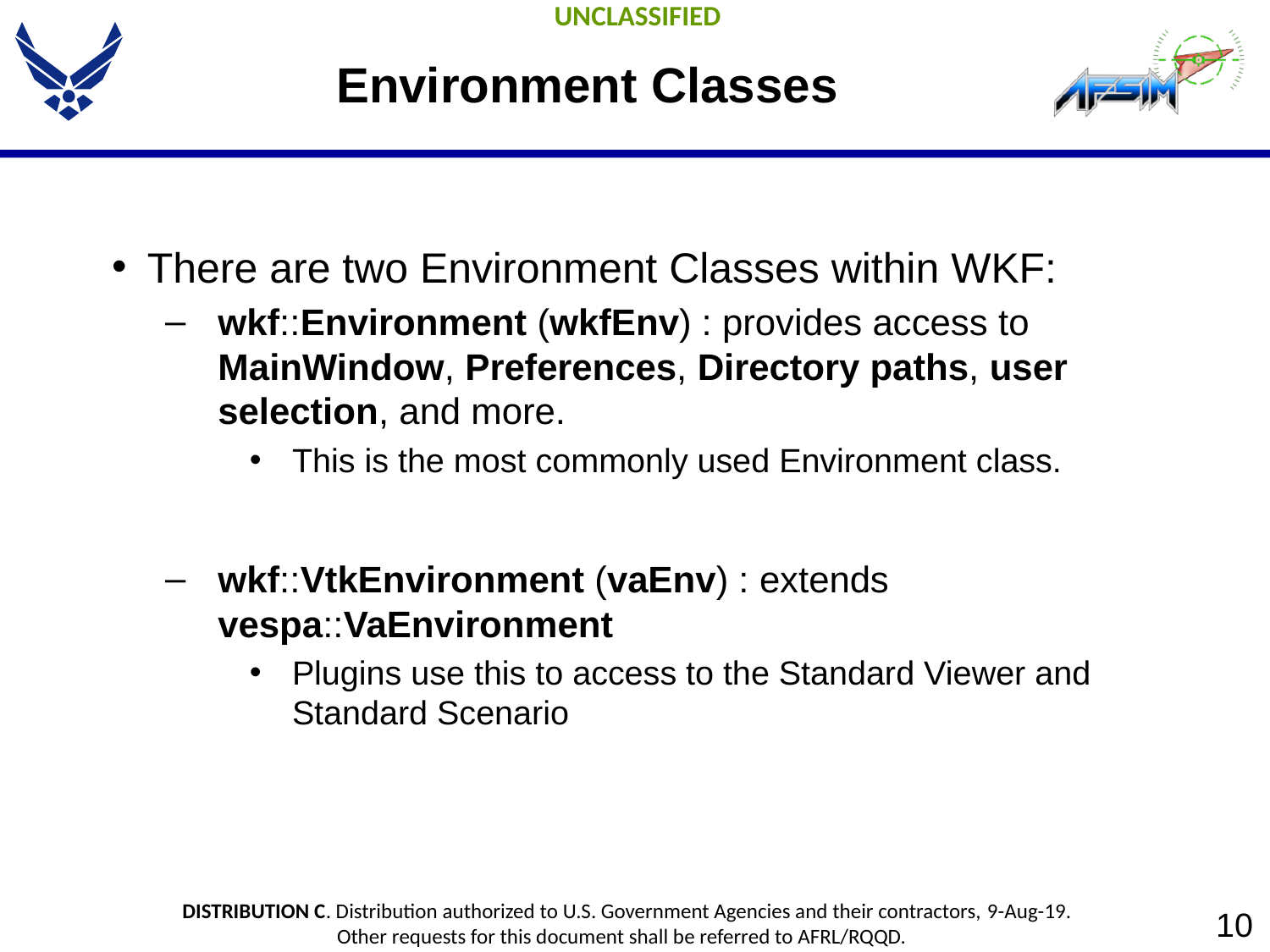

# Environment Classes
There are two Environment Classes within WKF:
wkf::Environment (wkfEnv) : provides access to MainWindow, Preferences, Directory paths, user selection, and more.
This is the most commonly used Environment class.

wkf::VtkEnvironment (vaEnv) : extends vespa::VaEnvironment
Plugins use this to access to the Standard Viewer and Standard Scenario